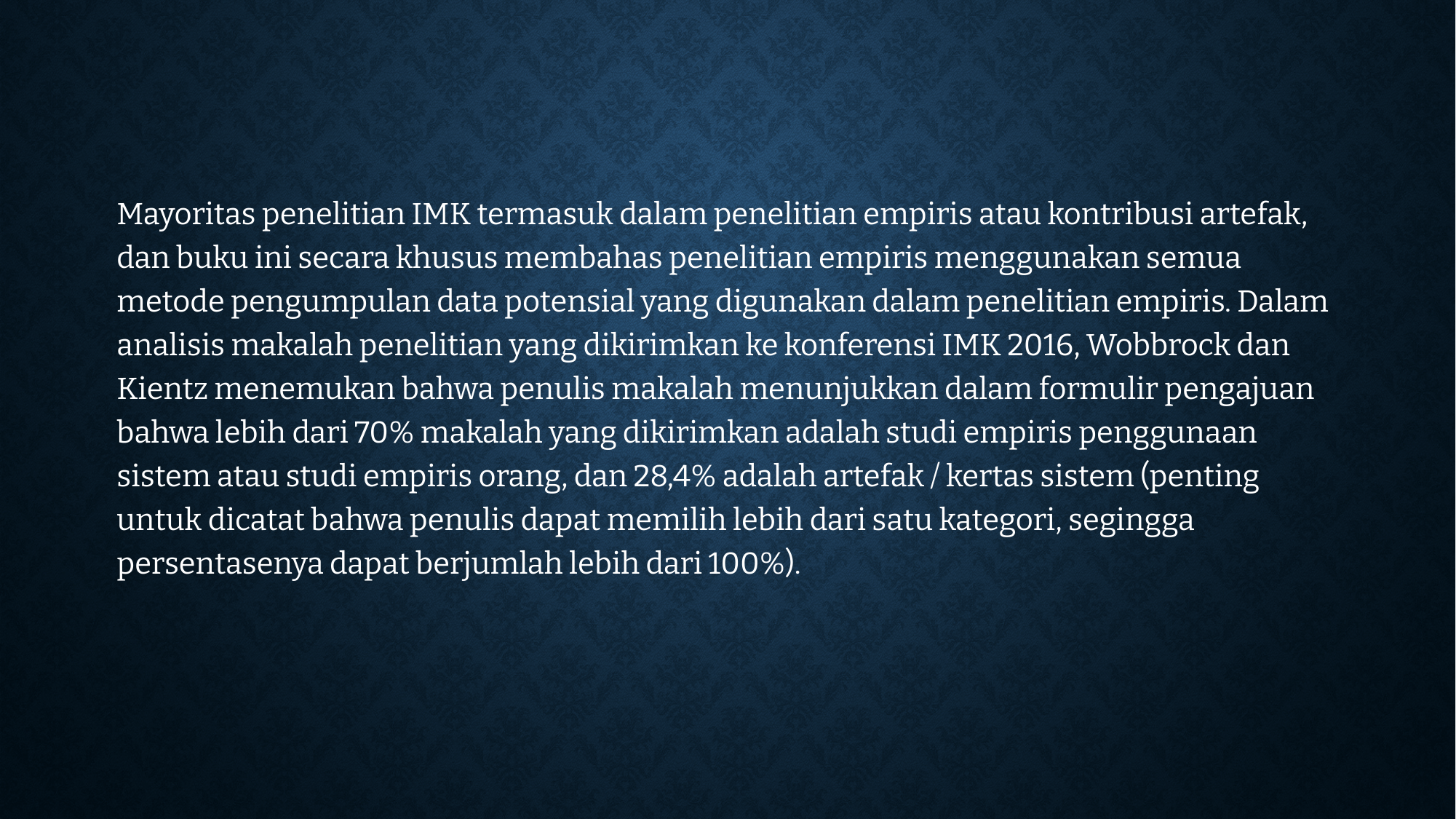

Mayoritas penelitian IMK termasuk dalam penelitian empiris atau kontribusi artefak, dan buku ini secara khusus membahas penelitian empiris menggunakan semua metode pengumpulan data potensial yang digunakan dalam penelitian empiris. Dalam analisis makalah penelitian yang dikirimkan ke konferensi IMK 2016, Wobbrock dan Kientz menemukan bahwa penulis makalah menunjukkan dalam formulir pengajuan bahwa lebih dari 70% makalah yang dikirimkan adalah studi empiris penggunaan sistem atau studi empiris orang, dan 28,4% adalah artefak / kertas sistem (penting untuk dicatat bahwa penulis dapat memilih lebih dari satu kategori, segingga persentasenya dapat berjumlah lebih dari 100%).